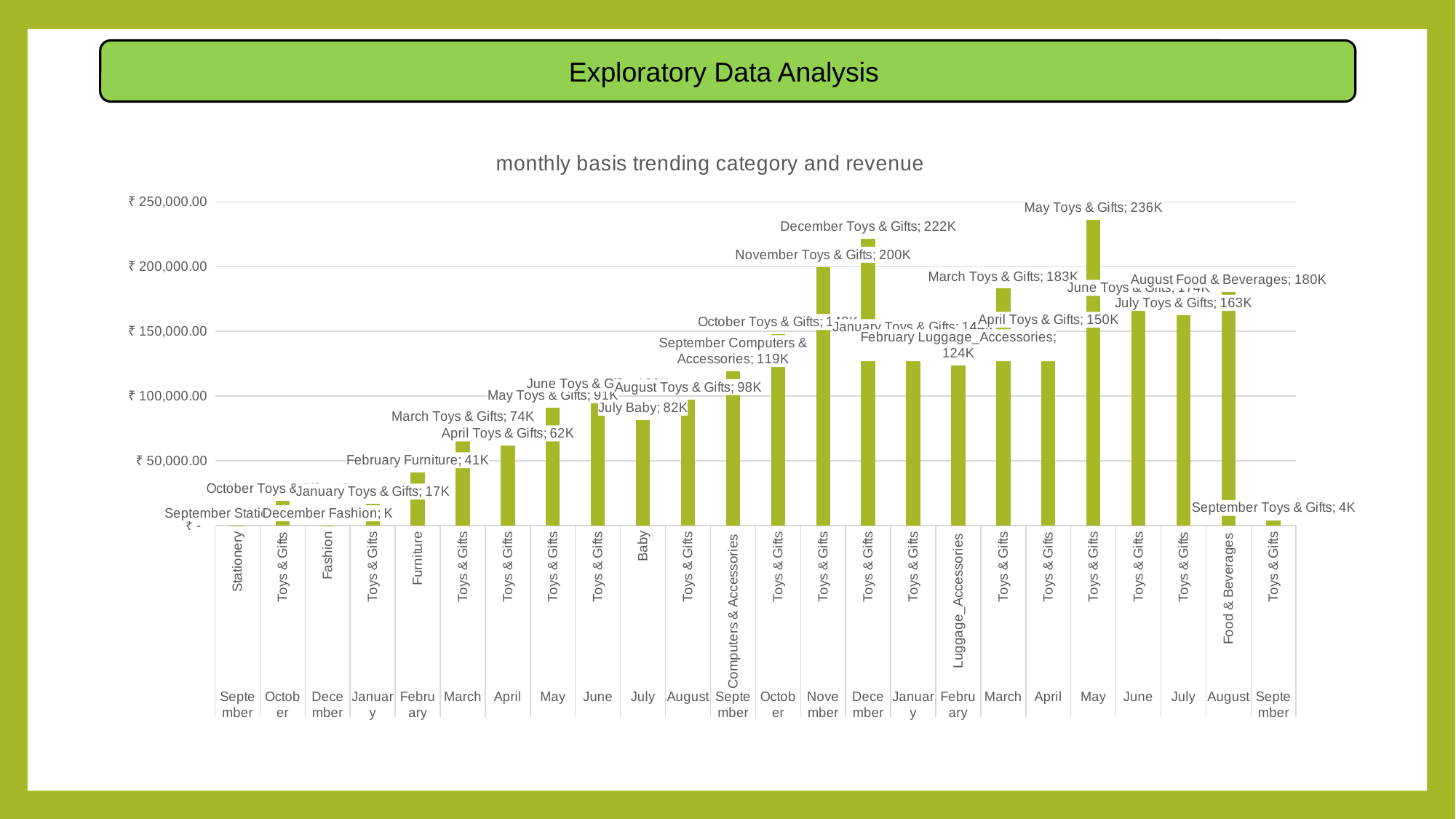

Exploratory Data Analysis

### Chart: monthly basis trending category and revenue

| Category |  |
|---|---|
| Stationery | 75.06 |
| Toys & Gifts | 19151.38 |
| Fashion | 19.62 |
| Toys & Gifts | 16785.47 |
| Furniture | 40929.45 |
| Toys & Gifts | 74473.69 |
| Toys & Gifts | 61702.86 |
| Toys & Gifts | 91300.0699999999 |
| Toys & Gifts | 100233.48 |
| Baby | 81654.52 |
| Toys & Gifts | 97511.6299999999 |
| Computers & Accessories | 119162.85 |
| Toys & Gifts | 147761.86 |
| Toys & Gifts | 199803.31 |
| Toys & Gifts | 221708.21 |
| Toys & Gifts | 143810.33 |
| Luggage_Accessories | 123749.04 |
| Toys & Gifts | 183036.31 |
| Toys & Gifts | 149502.51 |
| Toys & Gifts | 236214.64 |
| Toys & Gifts | 174182.18 |
| Toys & Gifts | 162710.14 |
| Food & Beverages | 180450.04 |
| Toys & Gifts | 4137.94 |